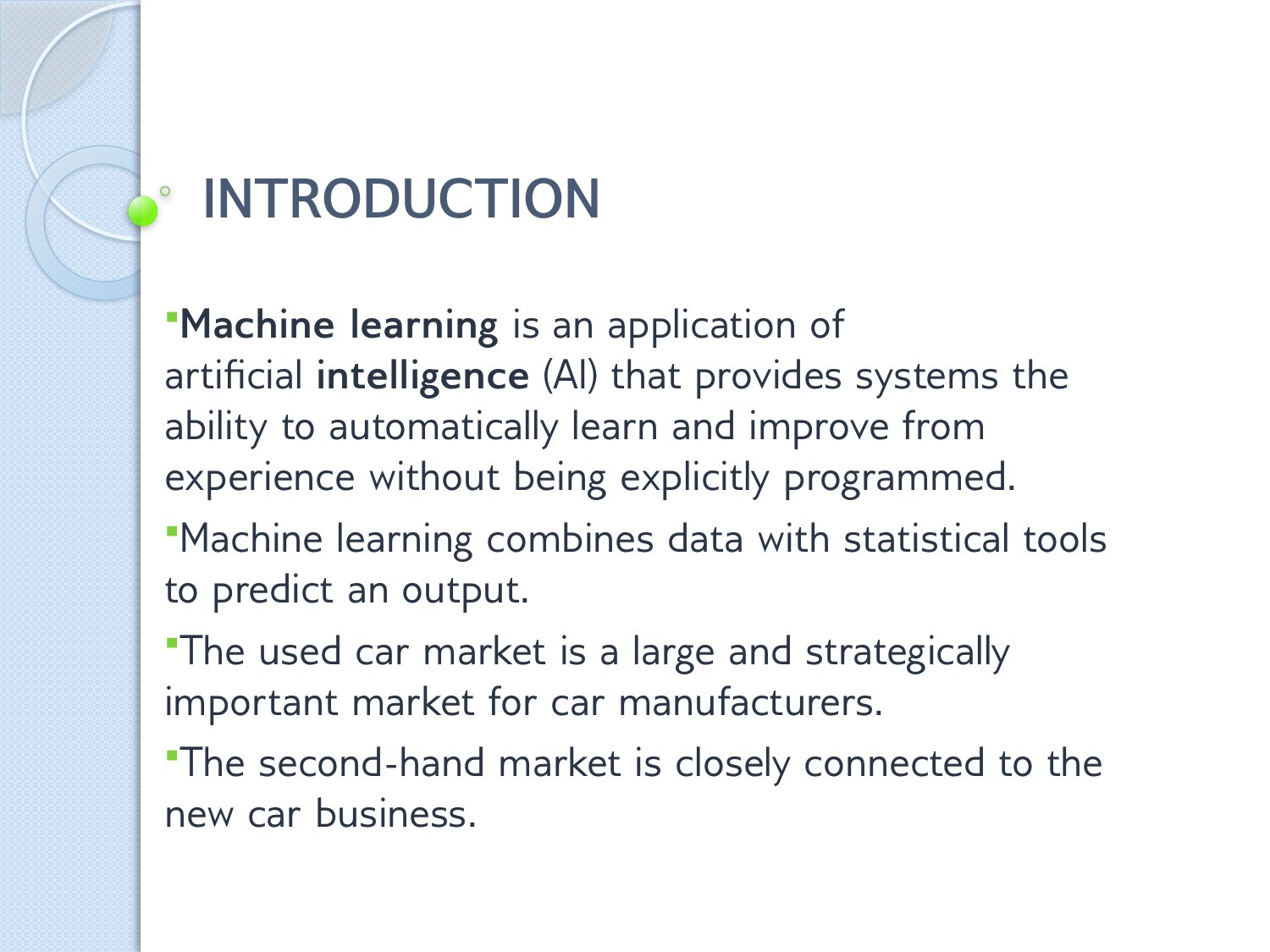

# INTRODUCTION
Machine learning is an application of artificial intelligence (AI) that provides systems the ability to automatically learn and improve from experience without being explicitly programmed.
Machine learning combines data with statistical tools to predict an output.
The used car market is a large and strategically important market for car manufacturers.
The second-hand market is closely connected to the new car business.